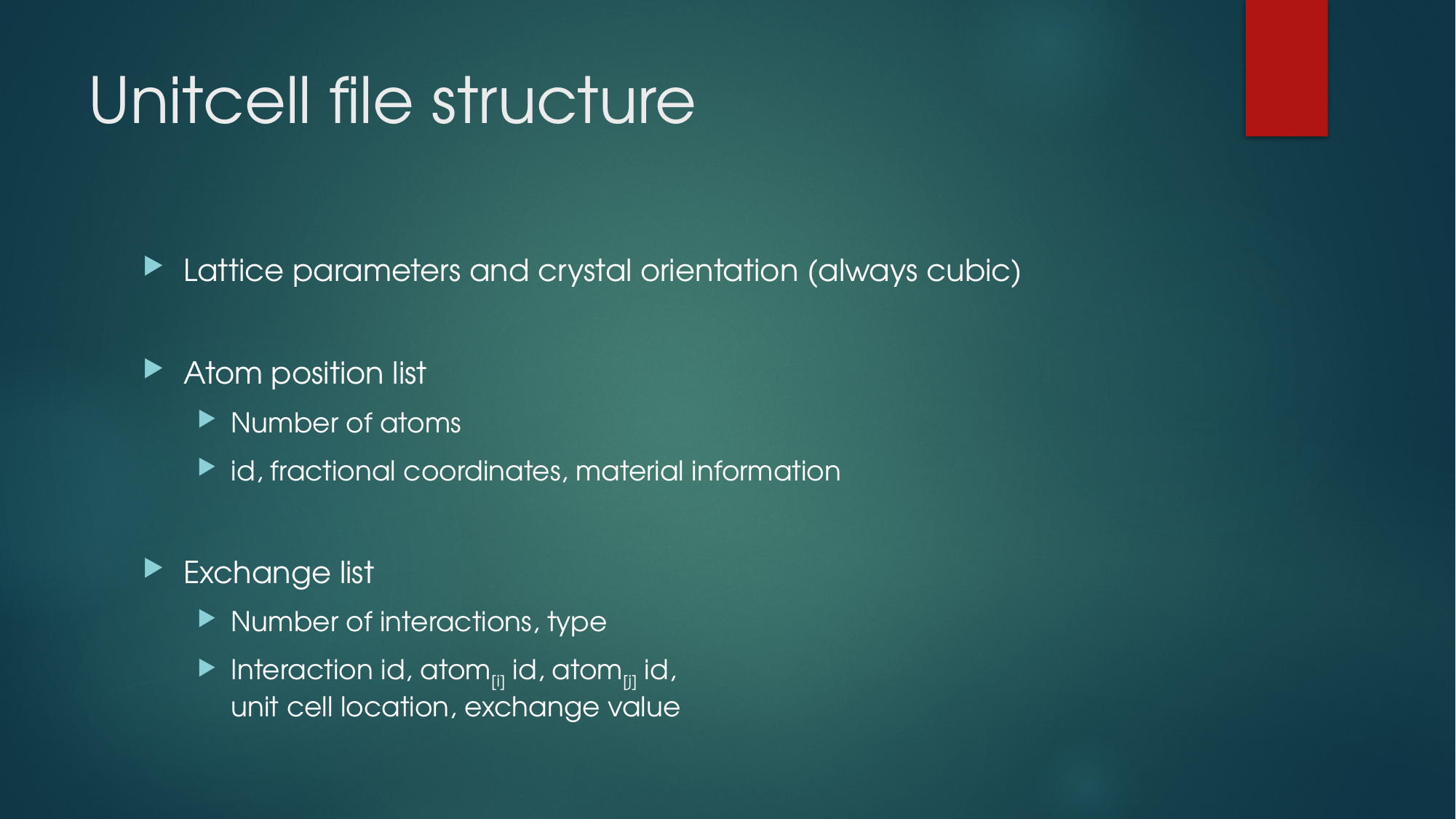

# Unitcell file structure
Lattice parameters and crystal orientation (always cubic)

Atom position list
Number of atoms
id, fractional coordinates, material information

Exchange list
Number of interactions, type
Interaction id, atom[i] id, atom[j] id,
unit cell location, exchange value